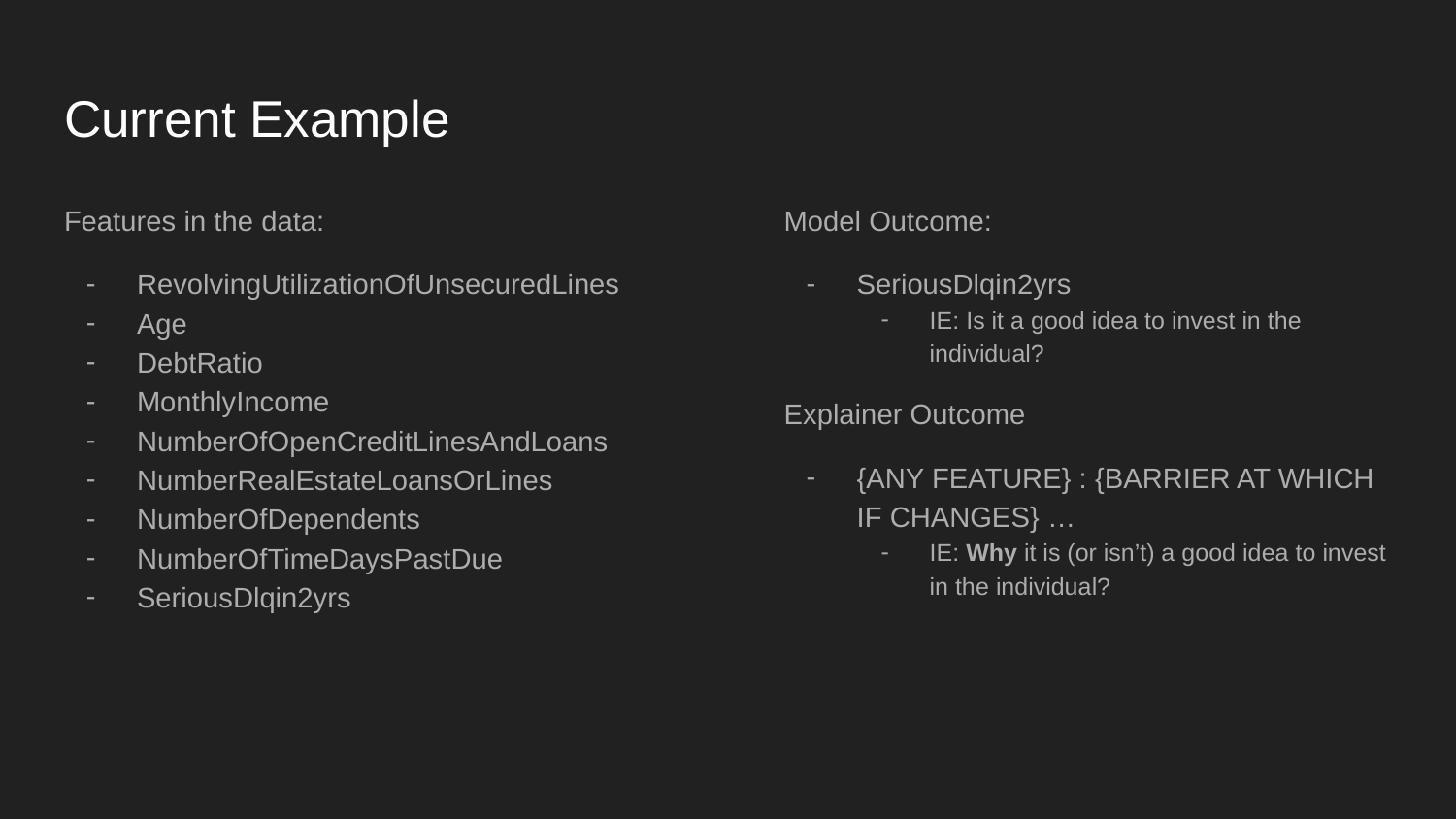

# Current Example
Features in the data:
RevolvingUtilizationOfUnsecuredLines
Age
DebtRatio
MonthlyIncome
NumberOfOpenCreditLinesAndLoans
NumberRealEstateLoansOrLines
NumberOfDependents
NumberOfTimeDaysPastDue
SeriousDlqin2yrs
Model Outcome:
SeriousDlqin2yrs
IE: Is it a good idea to invest in the individual?
Explainer Outcome
{ANY FEATURE} : {BARRIER AT WHICH IF CHANGES} …
IE: Why it is (or isn’t) a good idea to invest in the individual?